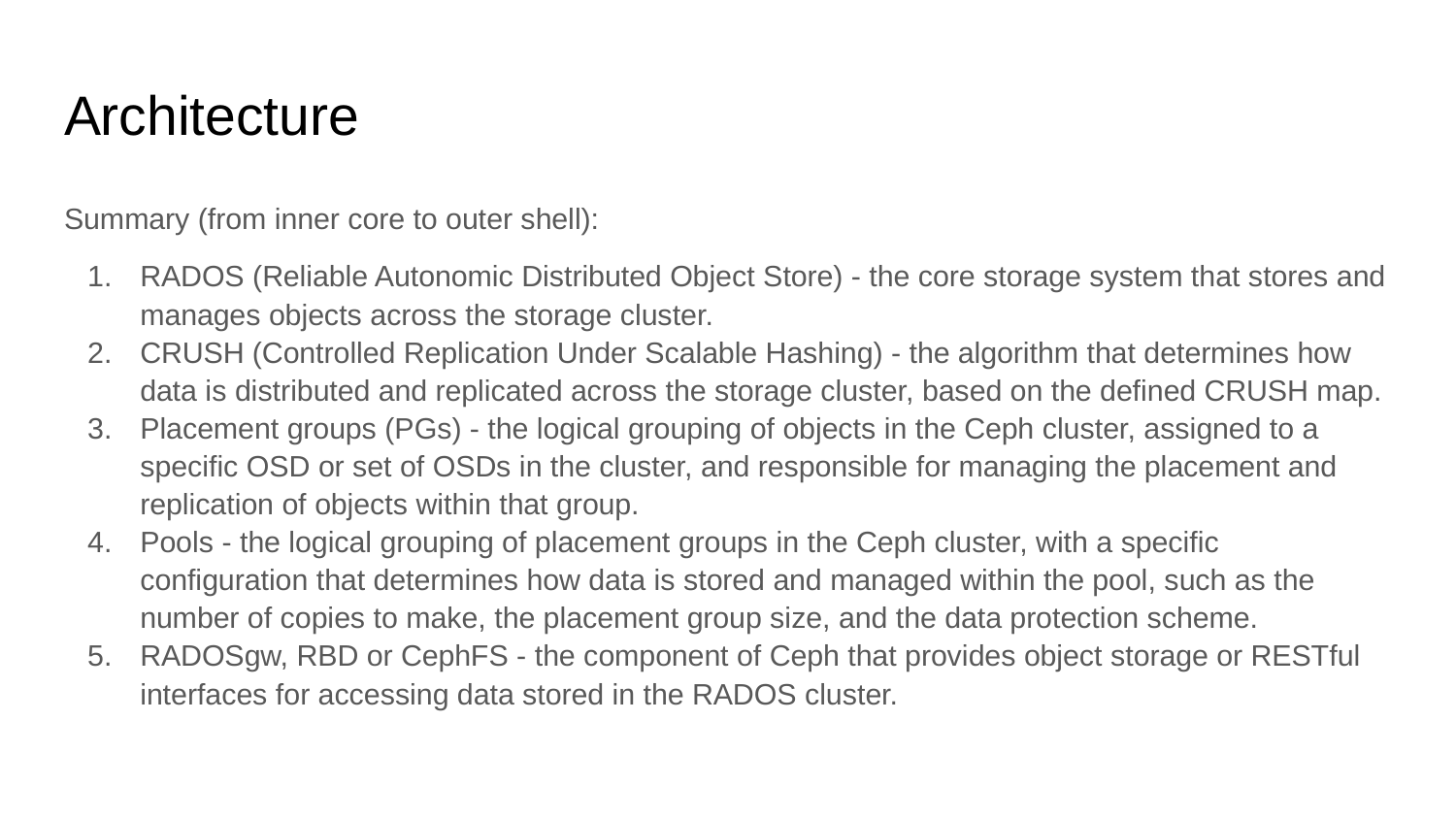

# Architecture
Summary (from inner core to outer shell):
RADOS (Reliable Autonomic Distributed Object Store) - the core storage system that stores and manages objects across the storage cluster.
CRUSH (Controlled Replication Under Scalable Hashing) - the algorithm that determines how data is distributed and replicated across the storage cluster, based on the defined CRUSH map.
Placement groups (PGs) - the logical grouping of objects in the Ceph cluster, assigned to a specific OSD or set of OSDs in the cluster, and responsible for managing the placement and replication of objects within that group.
Pools - the logical grouping of placement groups in the Ceph cluster, with a specific configuration that determines how data is stored and managed within the pool, such as the number of copies to make, the placement group size, and the data protection scheme.
RADOSgw, RBD or CephFS - the component of Ceph that provides object storage or RESTful interfaces for accessing data stored in the RADOS cluster.